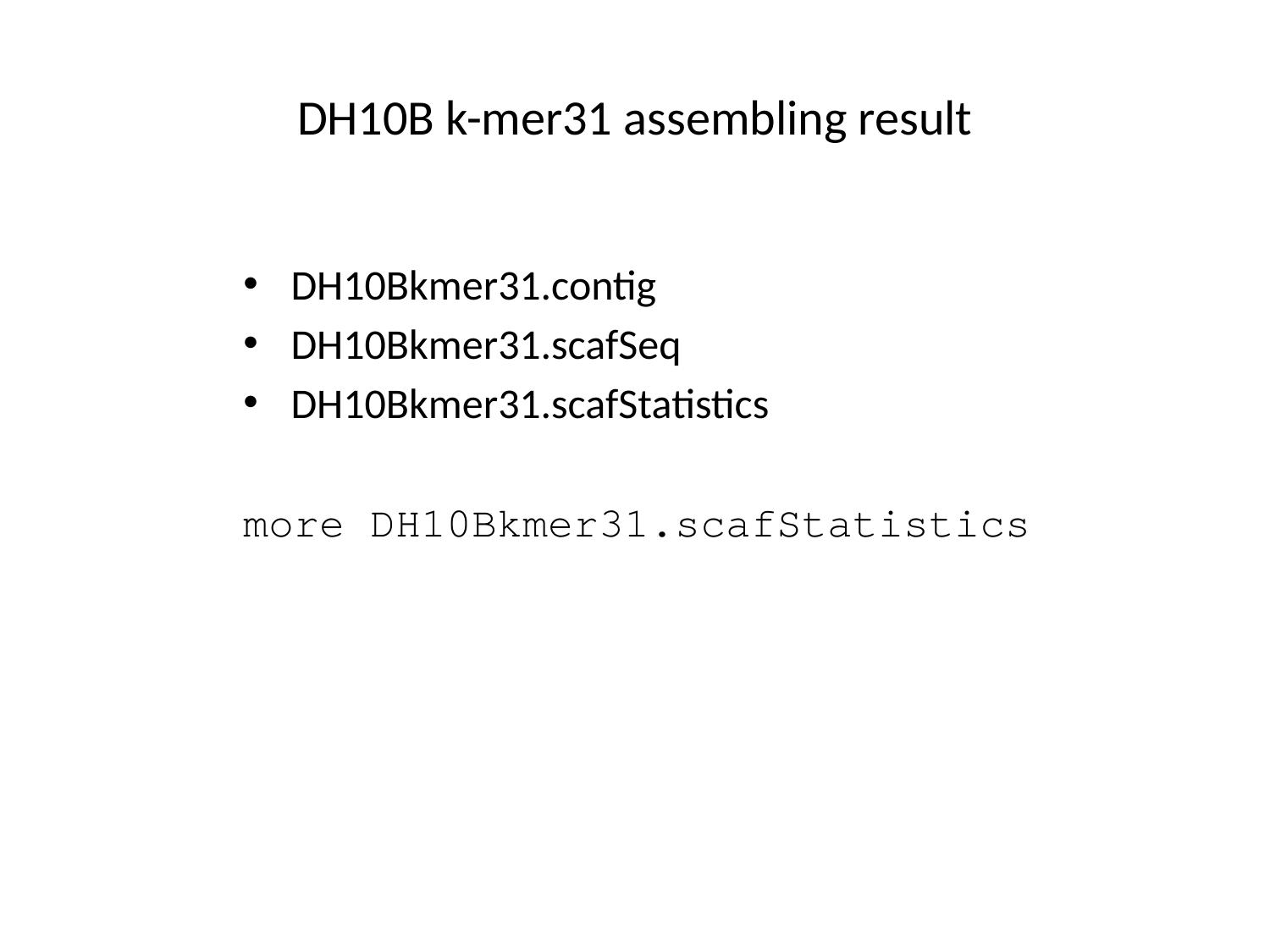

# DH10B k-mer31 assembling result
DH10Bkmer31.contig
DH10Bkmer31.scafSeq
DH10Bkmer31.scafStatistics

more DH10Bkmer31.scafStatistics